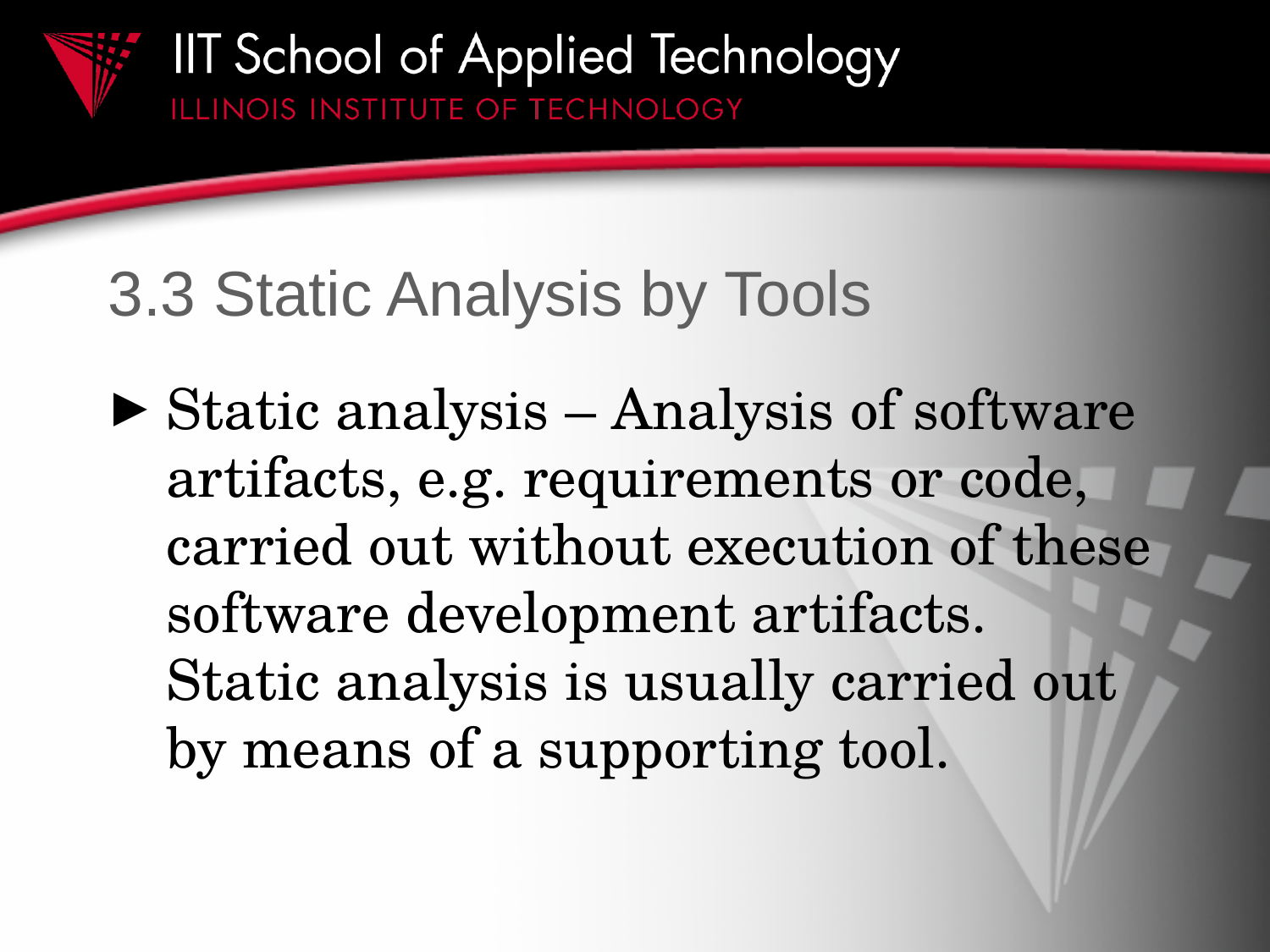

# 3.3 Static Analysis by Tools
Static analysis – Analysis of software artifacts, e.g. requirements or code, carried out without execution of these software development artifacts.  Static analysis is usually carried out by means of a supporting tool.